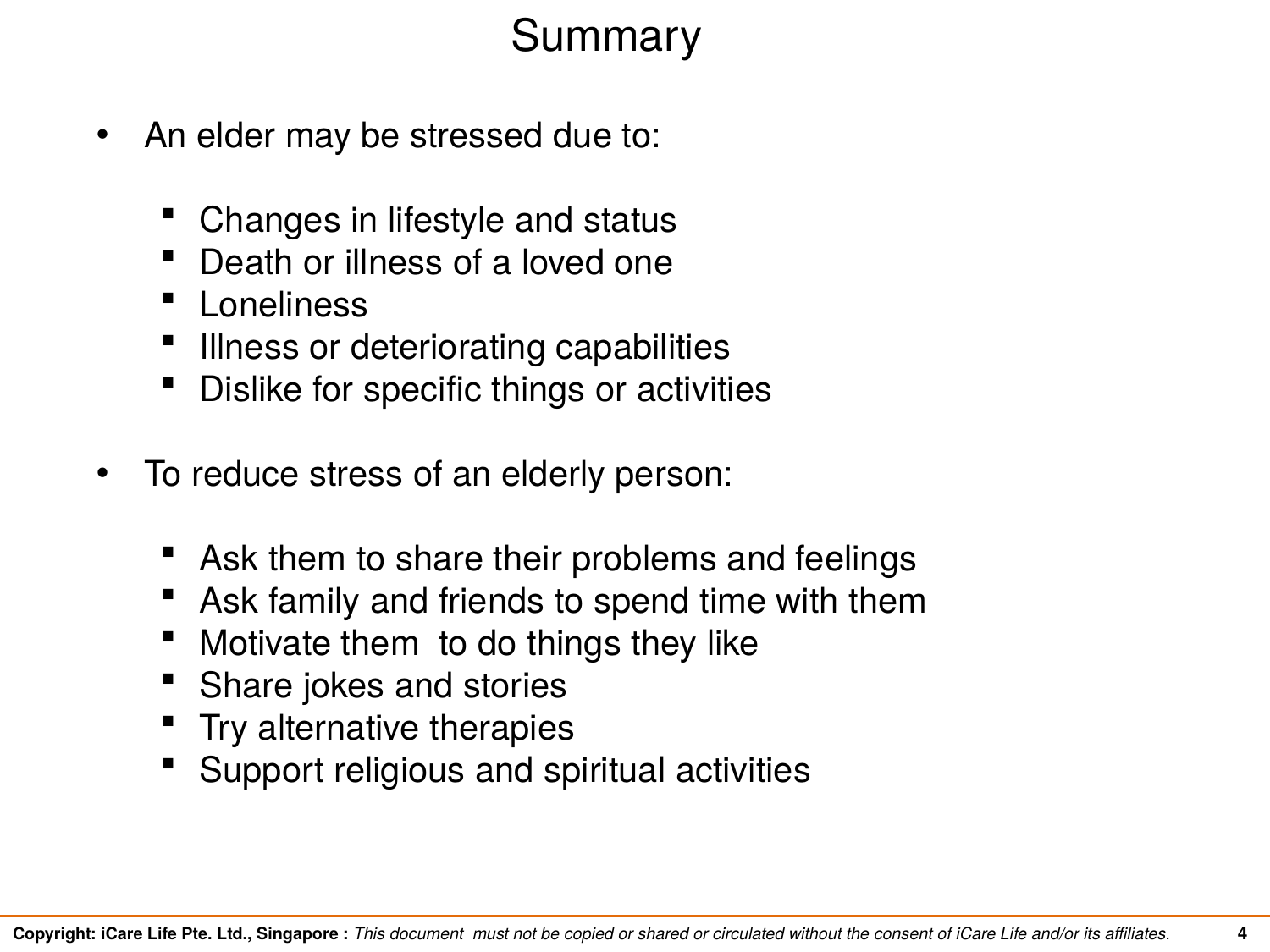

Summary
An elder may be stressed due to:

Changes in lifestyle and status
Death or illness of a loved one
Loneliness
Illness or deteriorating capabilities
Dislike for specific things or activities

To reduce stress of an elderly person:

Ask them to share their problems and feelings
Ask family and friends to spend time with them
Motivate them  to do things they like
Share jokes and stories
Try alternative therapies
Support religious and spiritual activities
4
Copyright: iCare Life Pte. Ltd., Singapore : This document  must not be copied or shared or circulated without the consent of iCare Life and/or its affiliates.